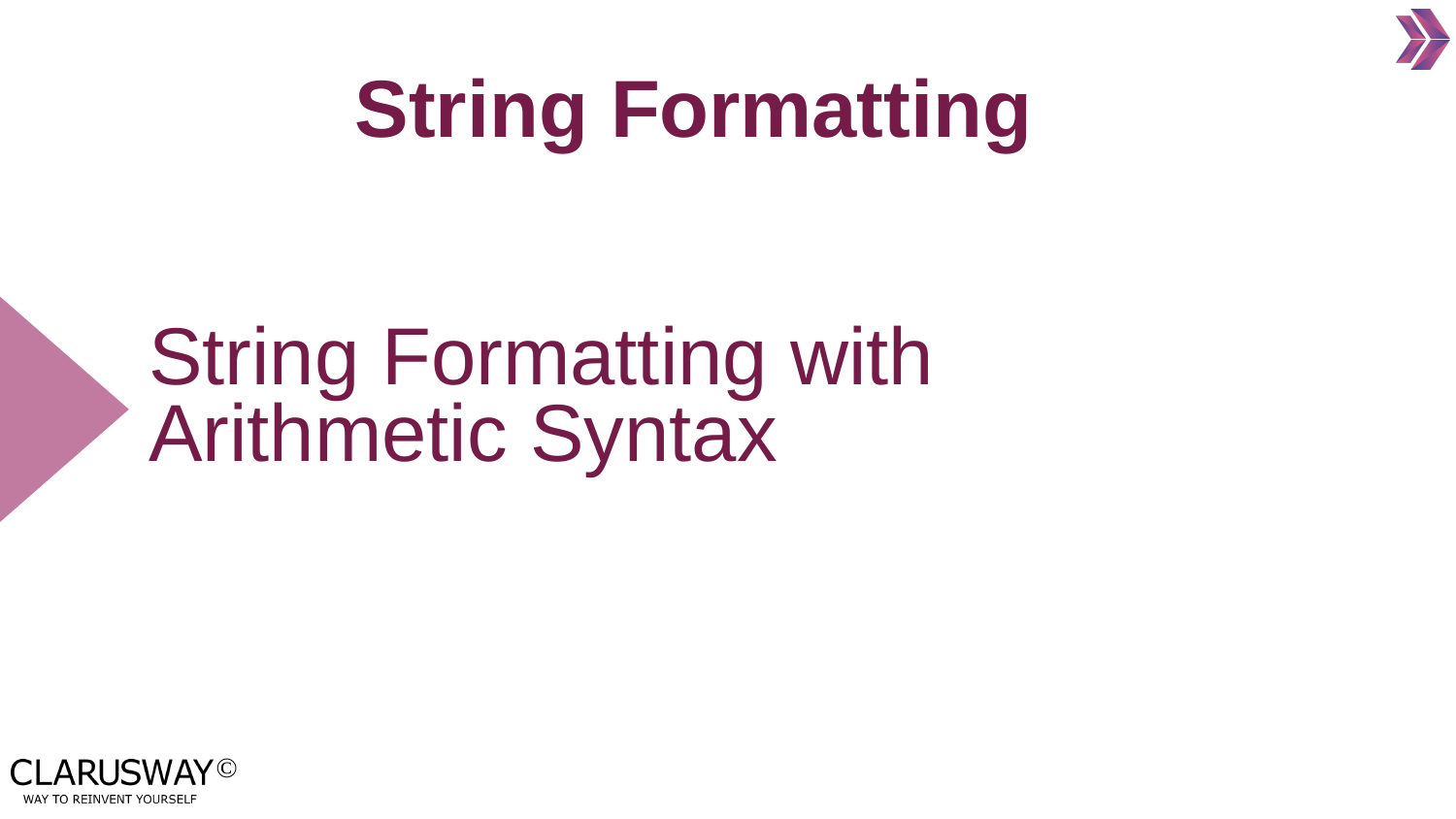

String Formatting
# String Formatting with Arithmetic Syntax